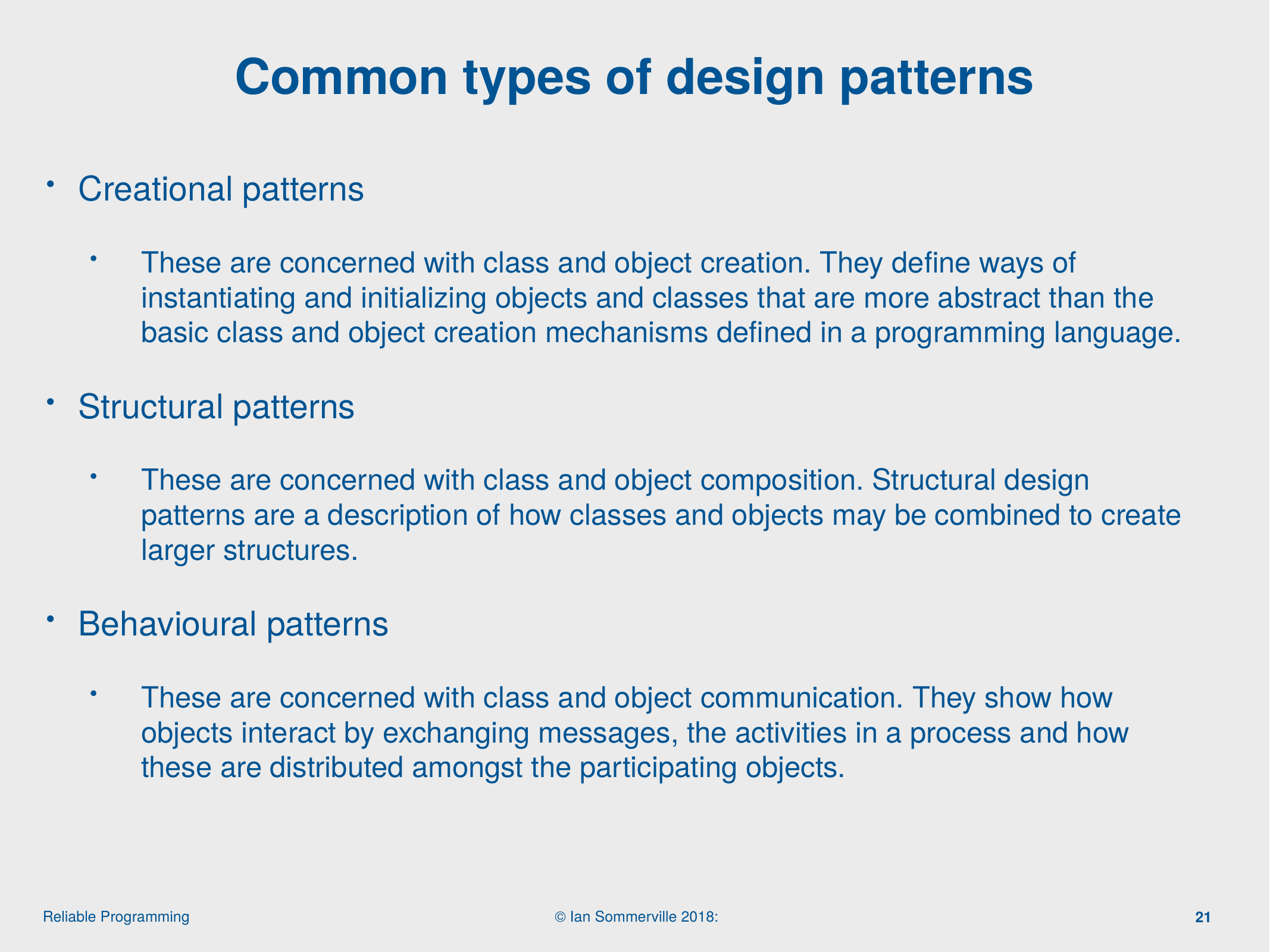

# Common types of design patterns
Creational patterns
These are concerned with class and object creation. They define ways of instantiating and initializing objects and classes that are more abstract than the basic class and object creation mechanisms defined in a programming language.
Structural patterns
These are concerned with class and object composition. Structural design patterns are a description of how classes and objects may be combined to create larger structures.
Behavioural patterns
These are concerned with class and object communication. They show how objects interact by exchanging messages, the activities in a process and how these are distributed amongst the participating objects.
21